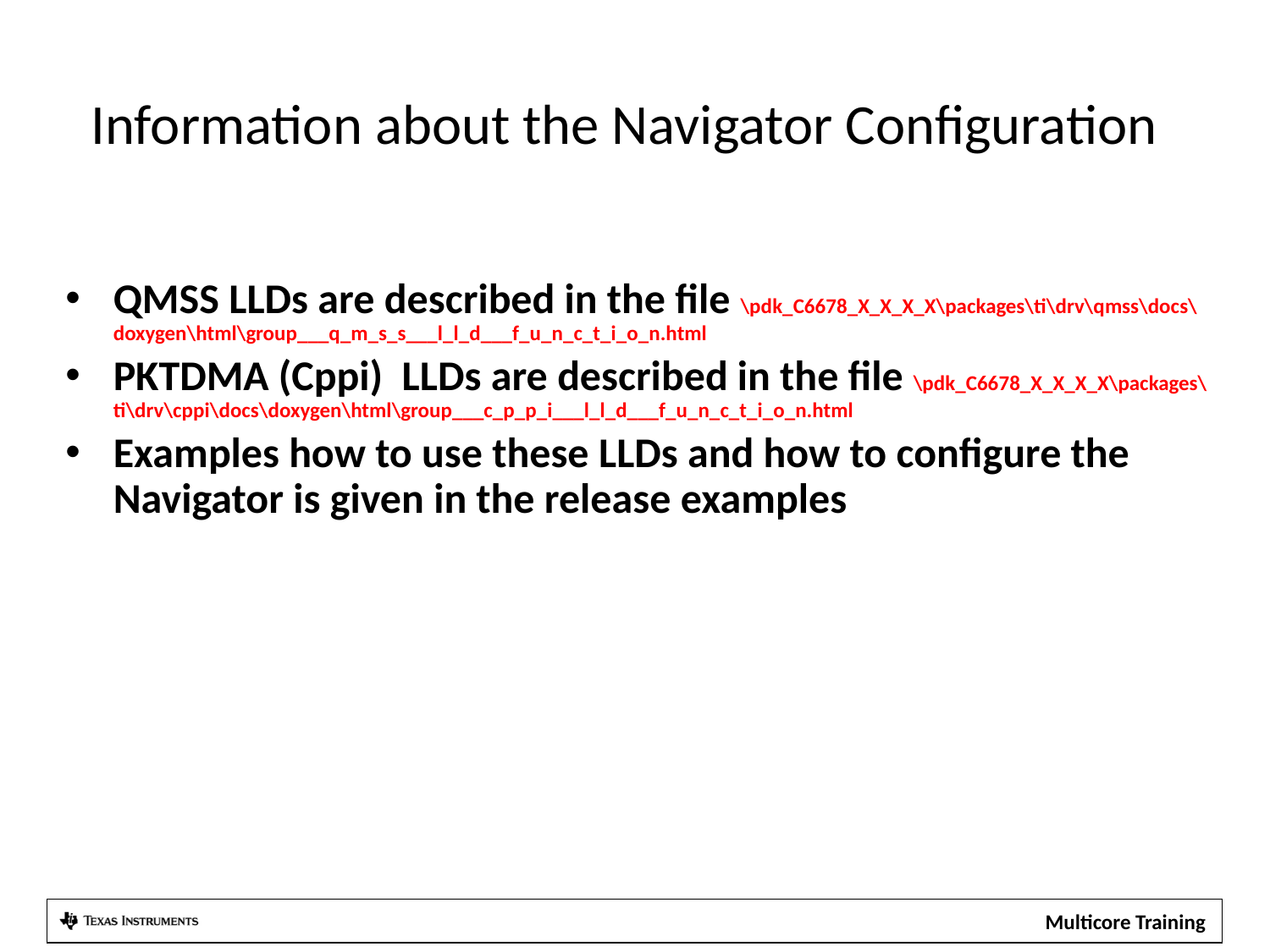

# Information about the Navigator Configuration

QMSS LLDs are described in the file \pdk_C6678_X_X_X_X\packages\ti\drv\qmss\docs\doxygen\html\group___q_m_s_s___l_l_d___f_u_n_c_t_i_o_n.html
PKTDMA (Cppi)  LLDs are described in the file \pdk_C6678_X_X_X_X\packages\ti\drv\cppi\docs\doxygen\html\group___c_p_p_i___l_l_d___f_u_n_c_t_i_o_n.html
Examples how to use these LLDs and how to configure the Navigator is given in the release examples